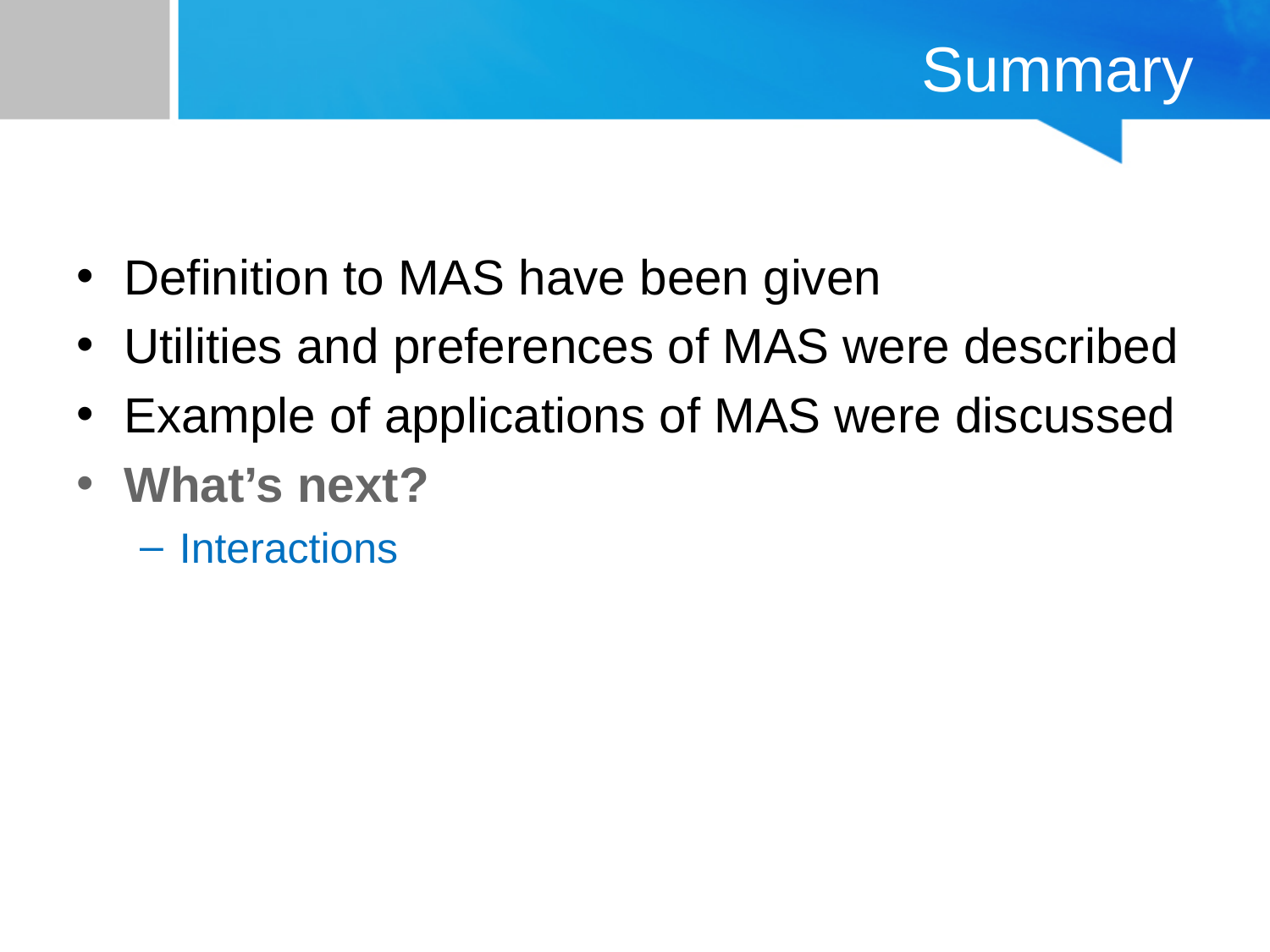

# Summary
Definition to MAS have been given
Utilities and preferences of MAS were described
Example of applications of MAS were discussed
What’s next?
Interactions
KK04203 Intelligent Agents